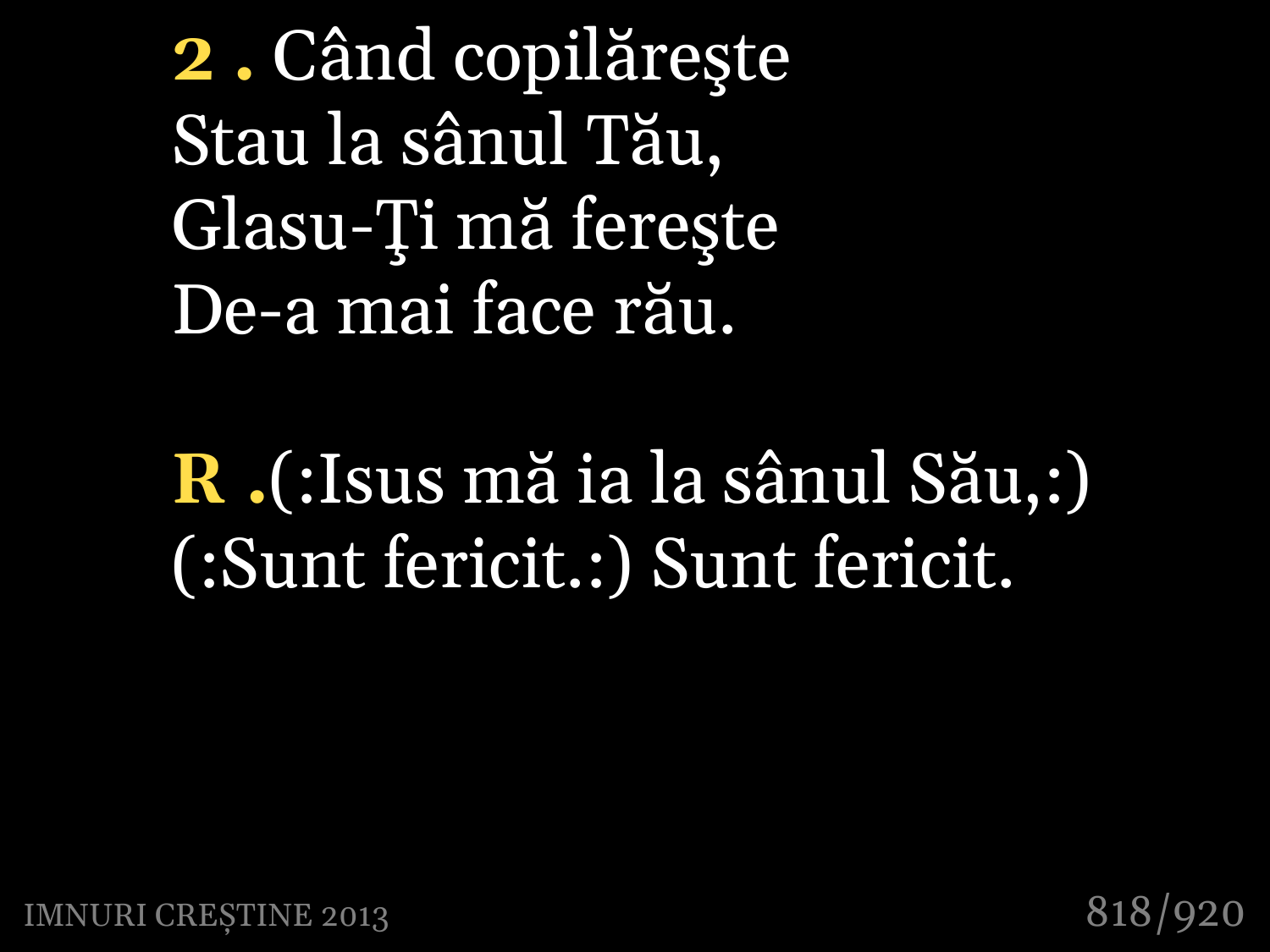

2 . Când copilăreşte
Stau la sânul Tău,
Glasu-Ţi mă fereşte
De-a mai face rău.

R .(:Isus mă ia la sânul Său,:)
(:Sunt fericit.:) Sunt fericit.
818/920
IMNURI CREȘTINE 2013